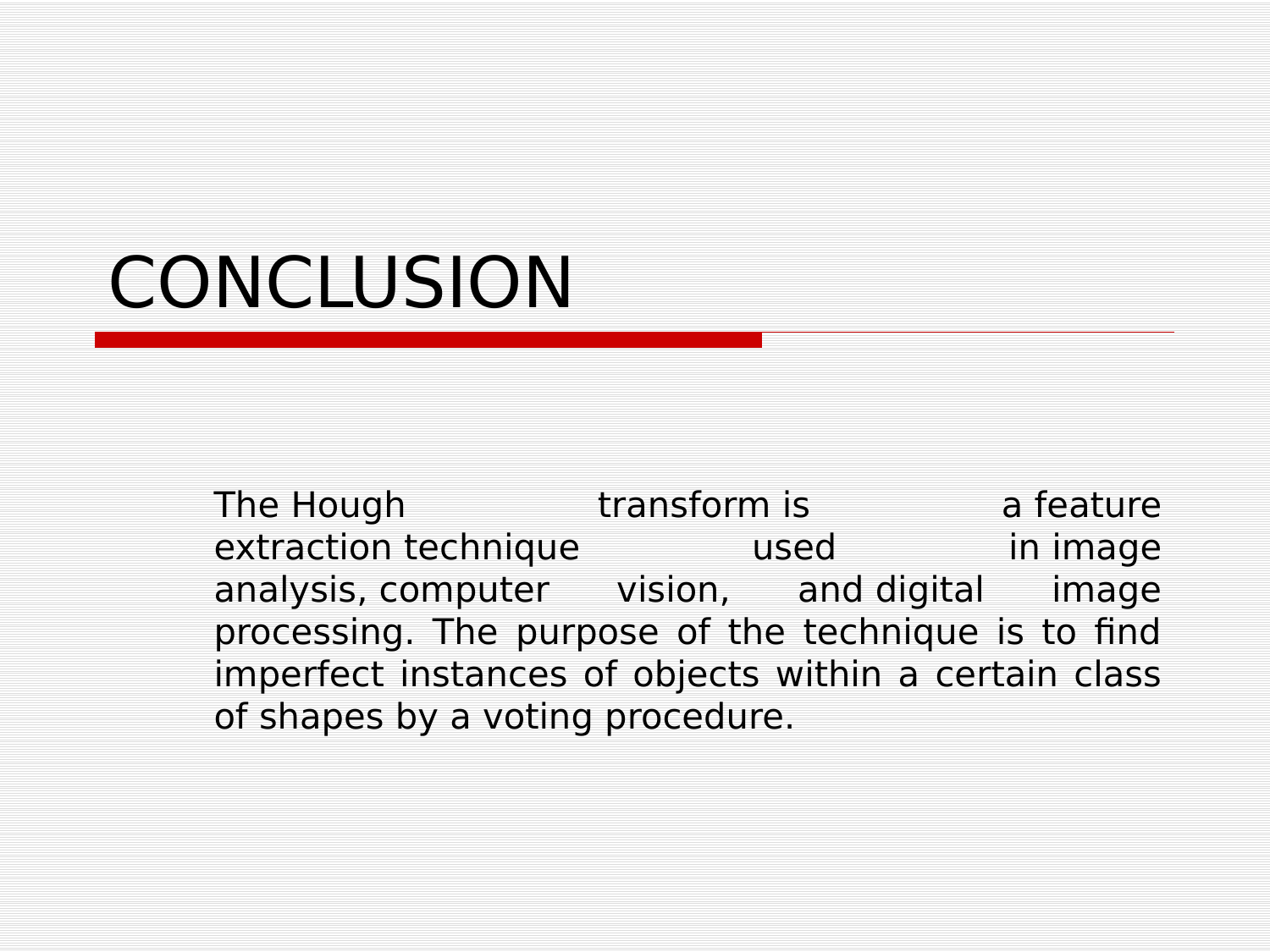

# CONCLUSION
The Hough transform is a feature extraction technique used in image analysis, computer vision, and digital image processing. The purpose of the technique is to find imperfect instances of objects within a certain class of shapes by a voting procedure.